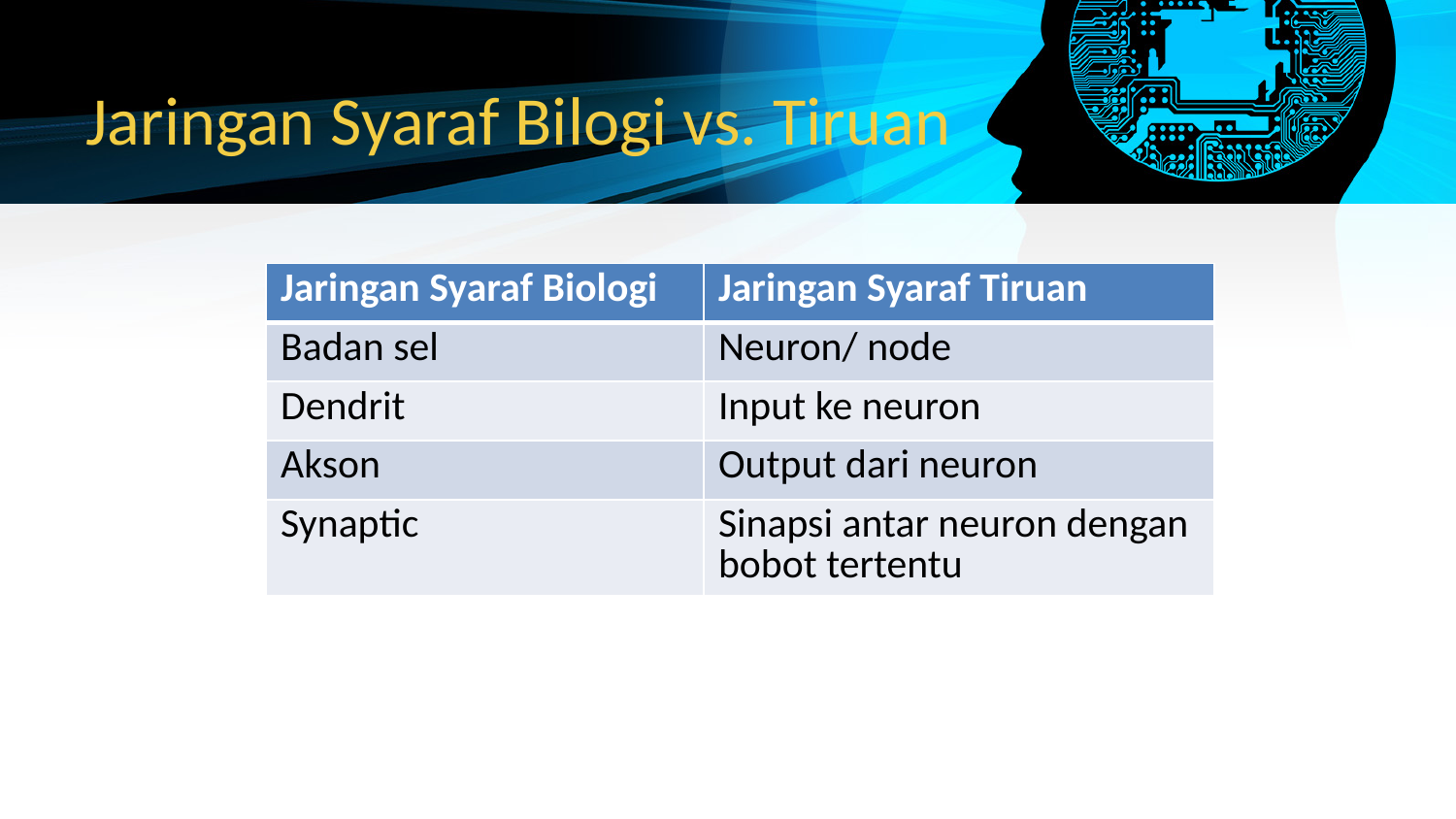

# Jaringan Syaraf Bilogi vs. Tiruan
| Jaringan Syaraf Biologi | Jaringan Syaraf Tiruan |
| --- | --- |
| Badan sel | Neuron/ node |
| Dendrit | Input ke neuron |
| Akson | Output dari neuron |
| Synaptic | Sinapsi antar neuron dengan bobot tertentu |